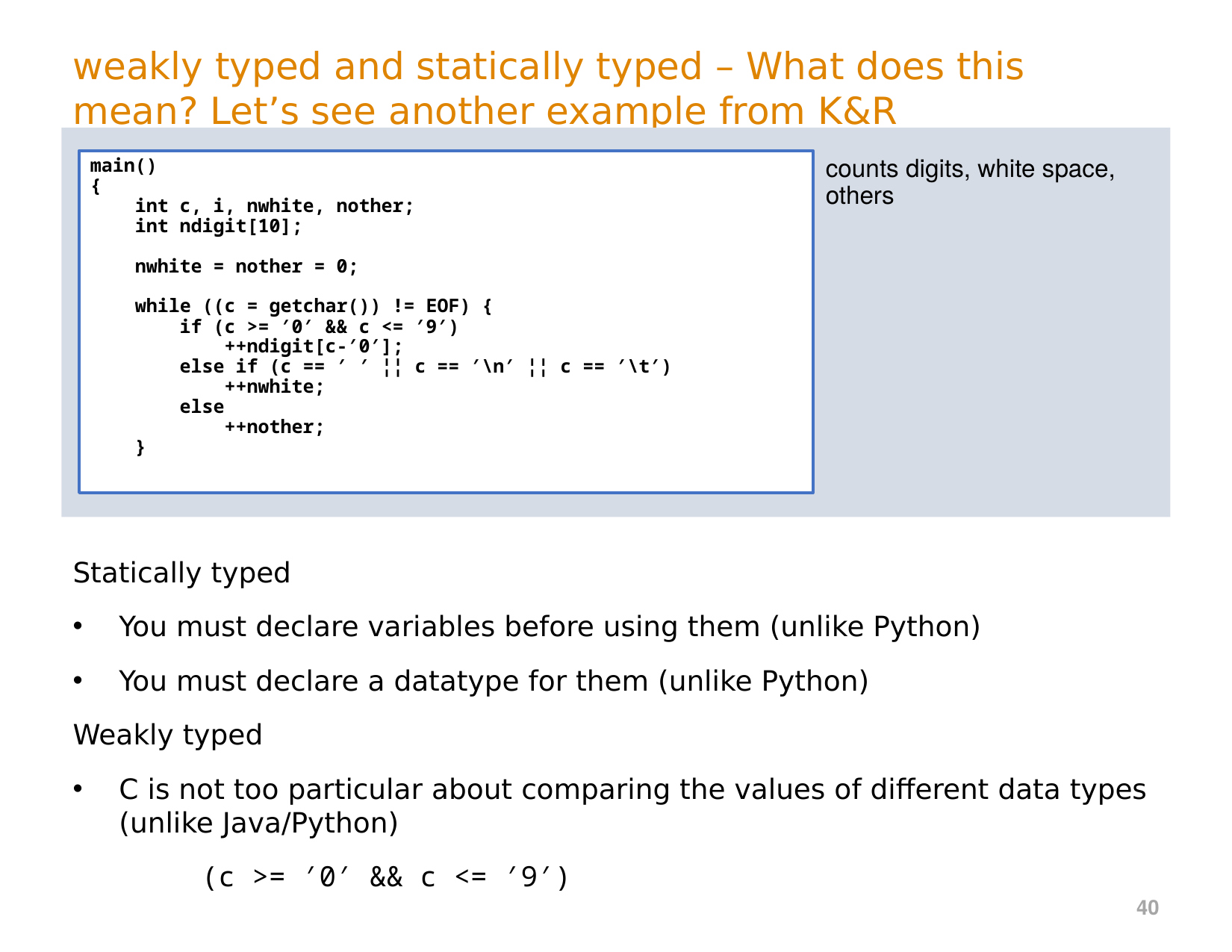

# weakly typed and statically typed – What does this mean? Let’s see another example from K&R

main()
{
    int c, i, nwhite, nother;
    int ndigit[10];
    nwhite = nother = 0;

    while ((c = getchar()) != EOF) {
        if (c >= ′0′ && c <= ′9′)
            ++ndigit[c-′0′];
        else if (c == ′ ′ ¦¦ c == ′\n′ ¦¦ c == ′\t′)
            ++nwhite;
        else
            ++nother;
    }
counts digits, white space,
others
Statically typed
You must declare variables before using them (unlike Python)
You must declare a datatype for them (unlike Python)
Weakly typed
C is not too particular about comparing the values of different data types (unlike Java/Python)
	 (c >= ′0′ && c <= ′9′)

40